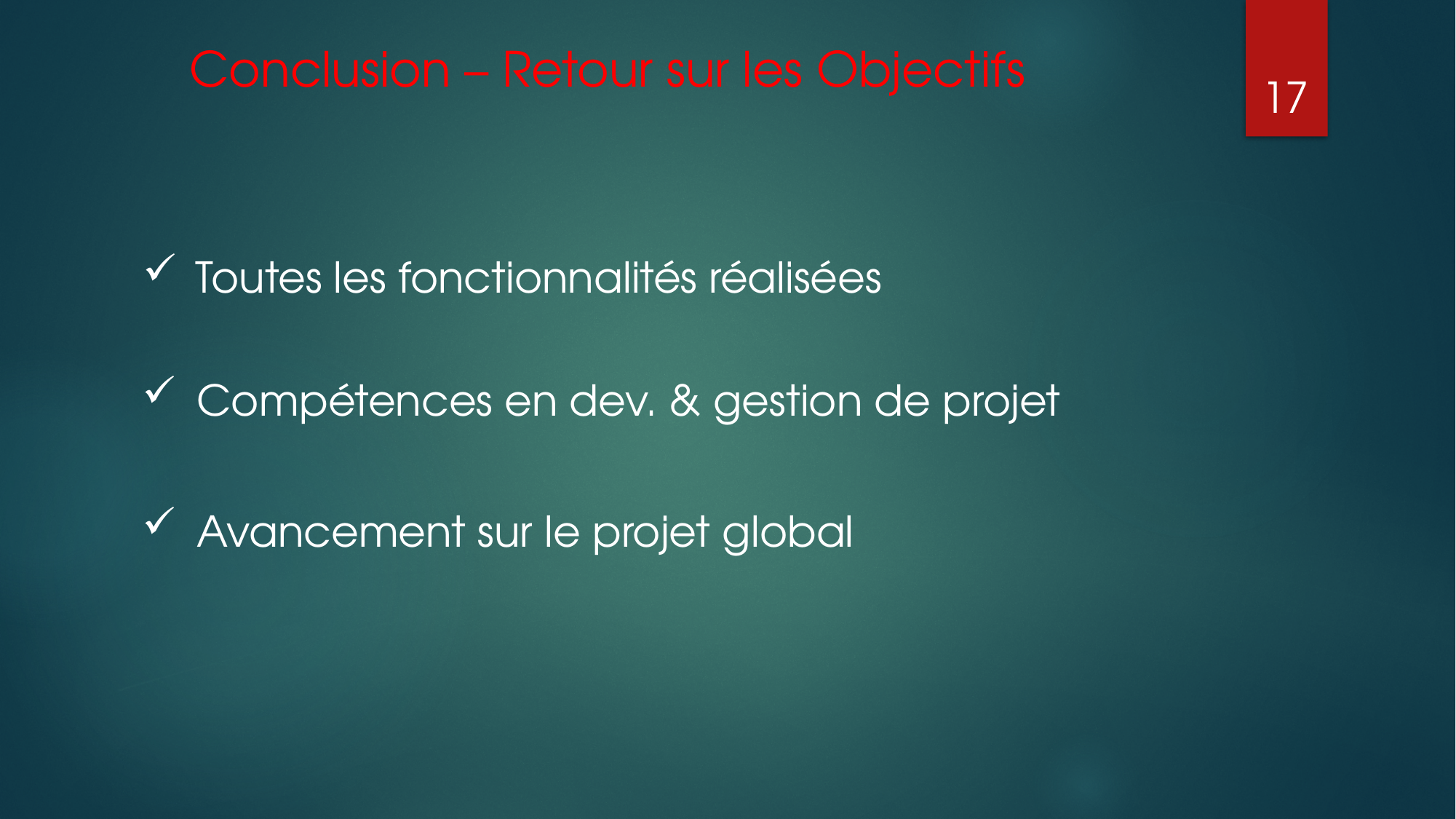

# Conclusion – Retour sur les Objectifs
17
 Toutes les fonctionnalités réalisées

Compétences en dev. & gestion de projet

Avancement sur le projet global